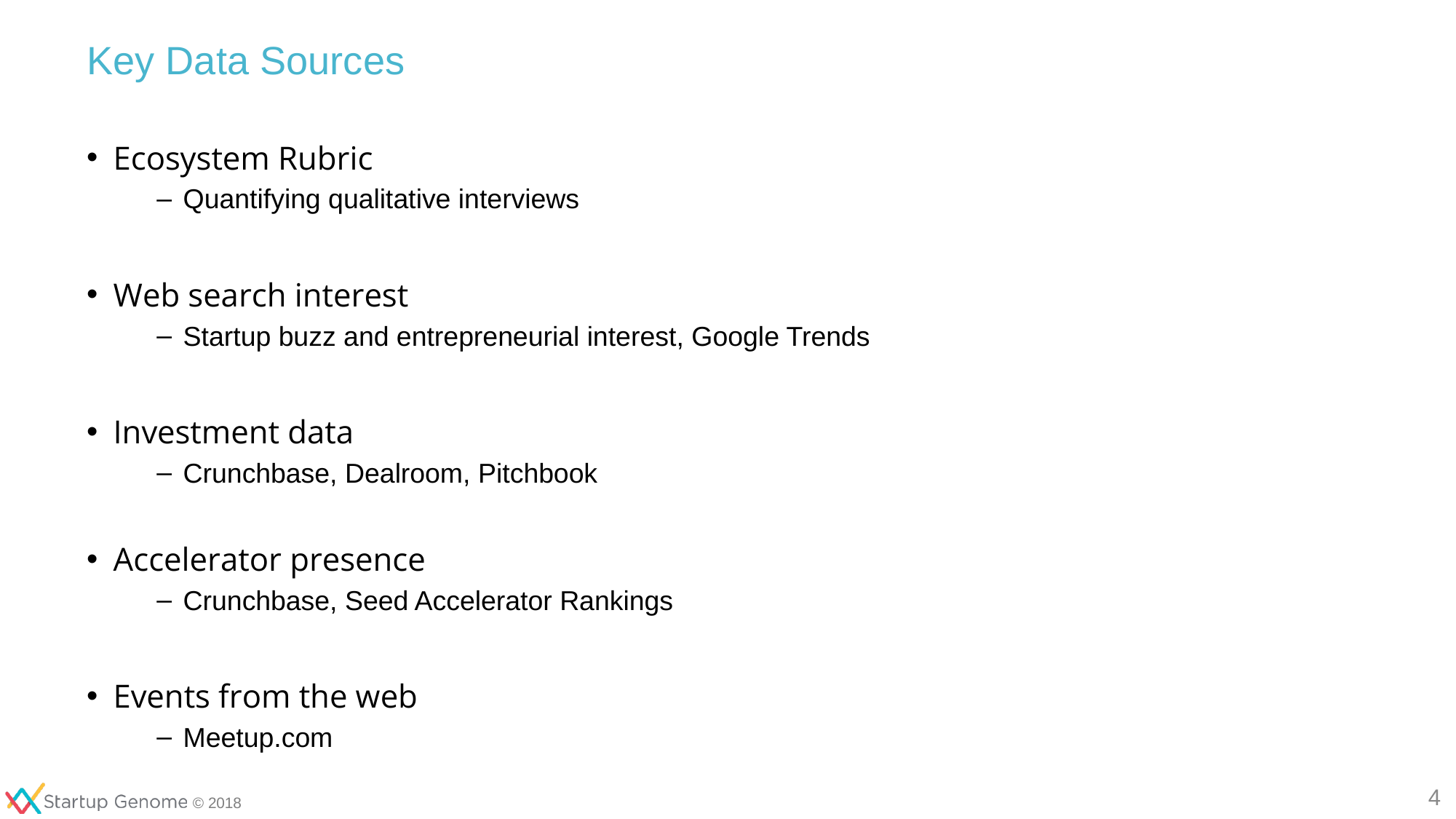

# Key Data Sources
Ecosystem Rubric
Quantifying qualitative interviews

Web search interest
Startup buzz and entrepreneurial interest, Google Trends

Investment data
Crunchbase, Dealroom, Pitchbook

Accelerator presence
Crunchbase, Seed Accelerator Rankings

Events from the web
Meetup.com
4